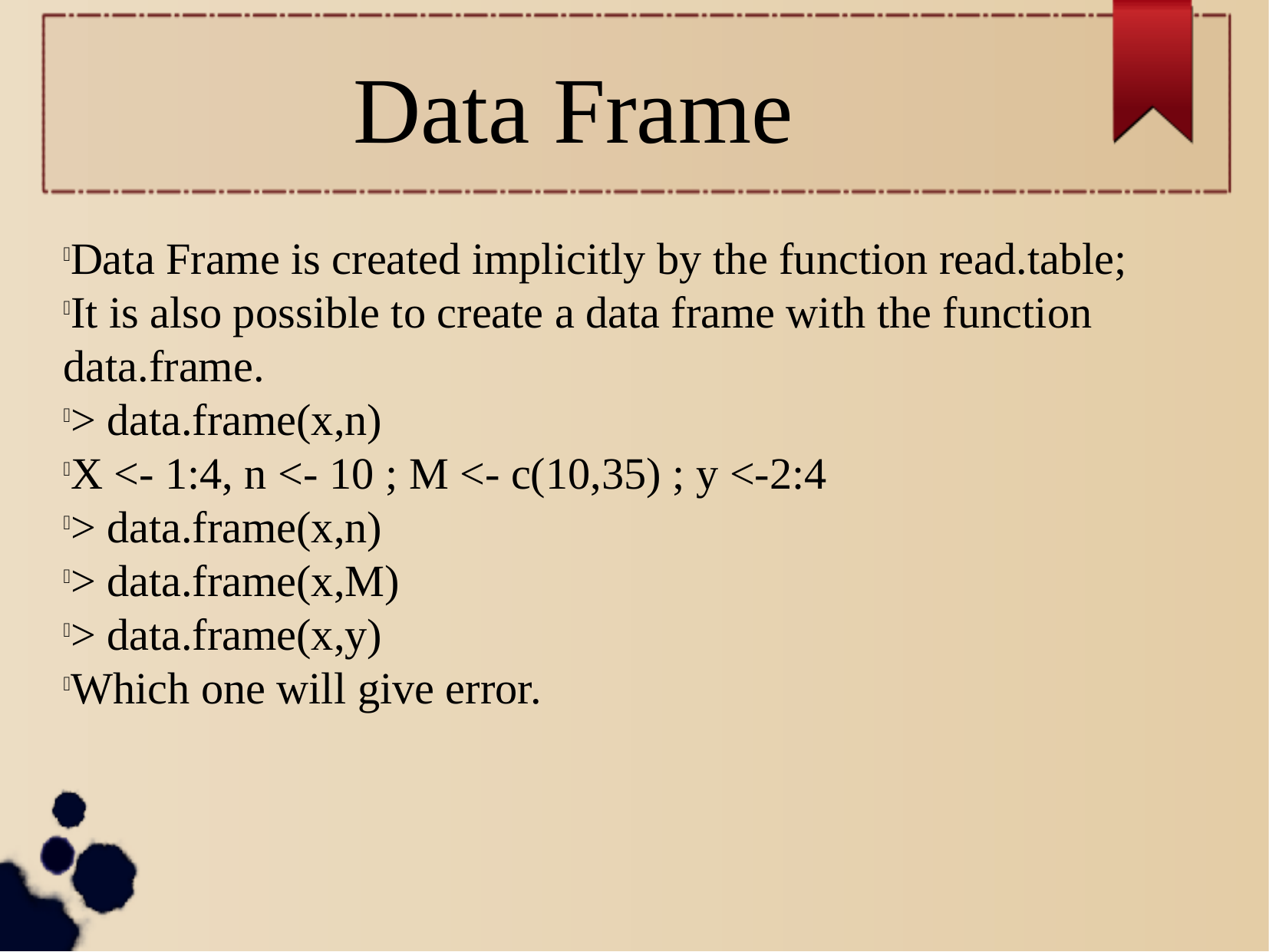

Data Frame
Data Frame is created implicitly by the function read.table;
It is also possible to create a data frame with the function data.frame.
> data.frame(x,n)
X <- 1:4, n <- 10 ; M <- c(10,35) ; y <-2:4
> data.frame(x,n)
> data.frame(x,M)
> data.frame(x,y)
Which one will give error.